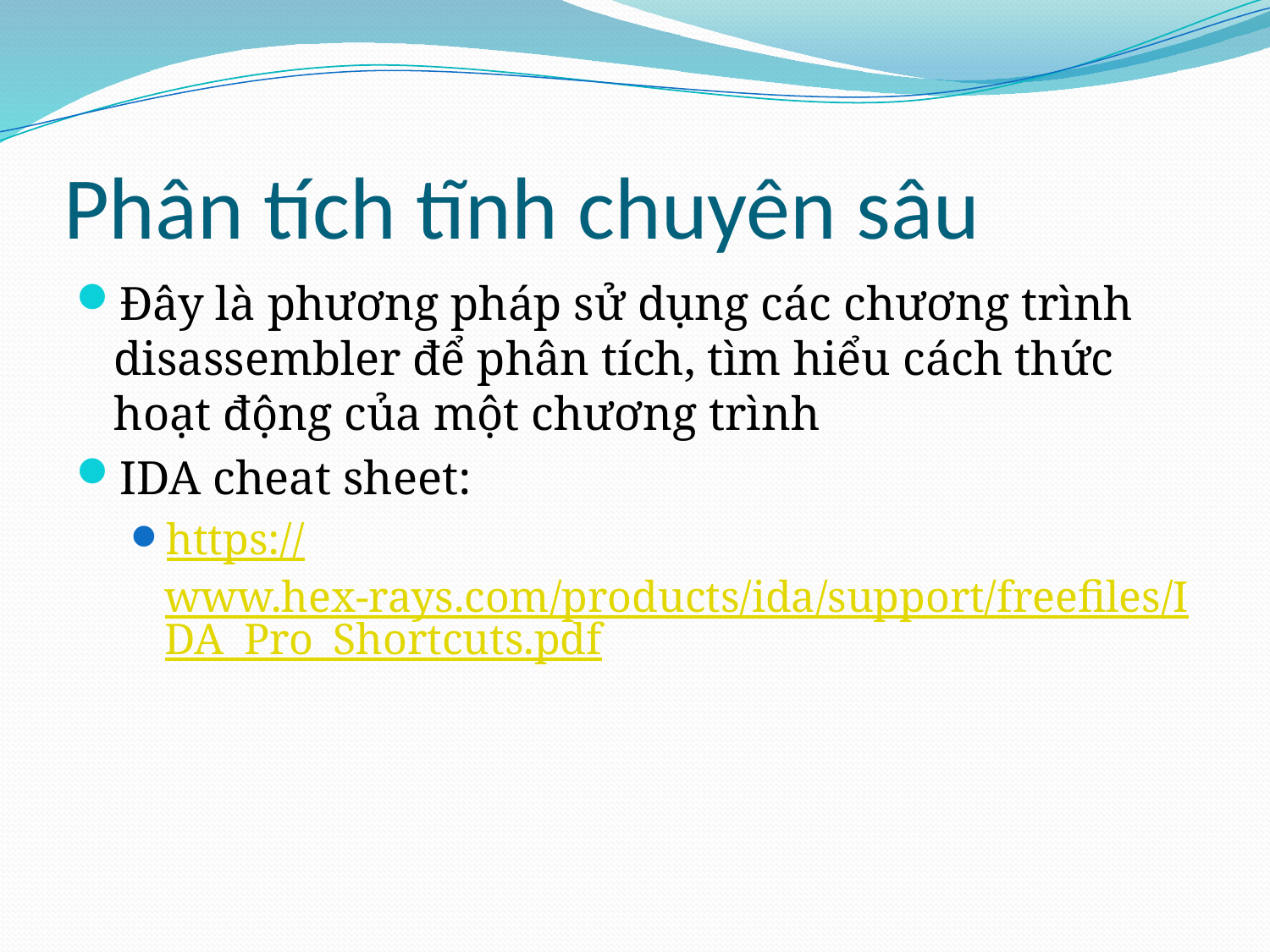

# Phân tích tĩnh chuyên sâu
Đây là phương pháp sử dụng các chương trình disassembler để phân tích, tìm hiểu cách thức hoạt động của một chương trình
IDA cheat sheet:
https://www.hex-rays.com/products/ida/support/freefiles/IDA_Pro_Shortcuts.pdf